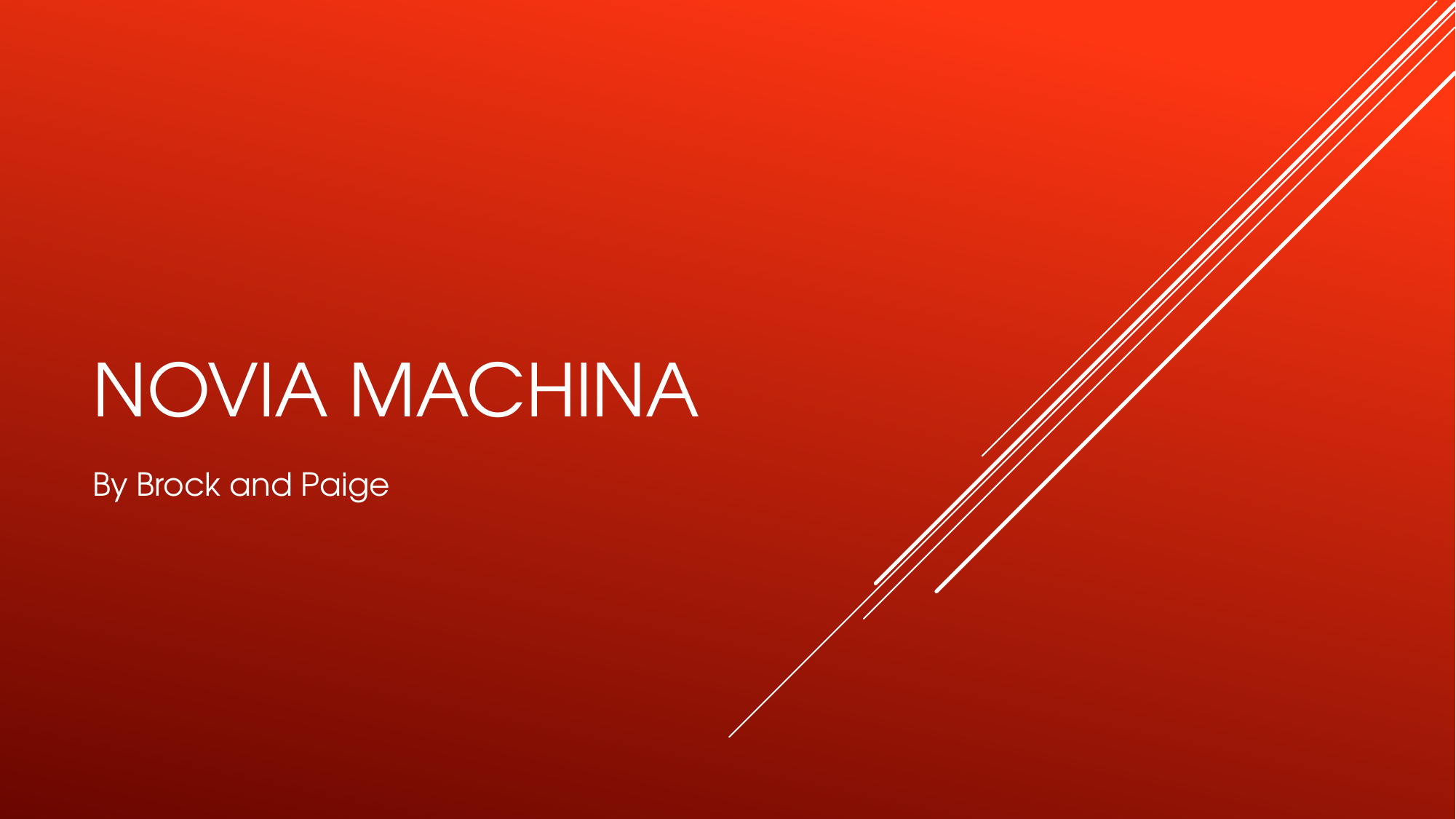

# NOVIA MACHINA
By Brock and Paige